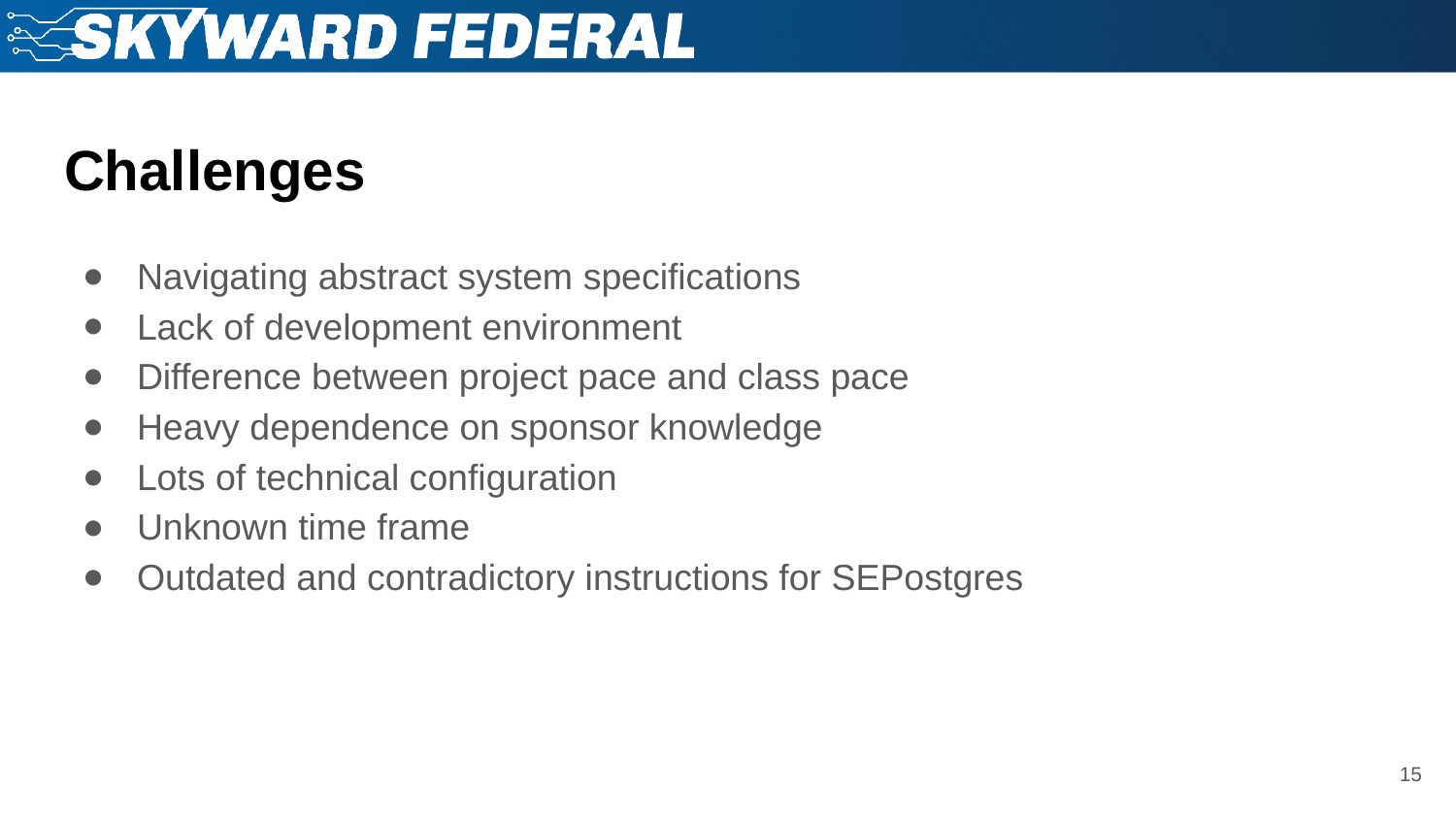

# Challenges
Navigating abstract system specifications
Lack of development environment
Difference between project pace and class pace
Heavy dependence on sponsor knowledge
Lots of technical configuration
Unknown time frame
Outdated and contradictory instructions for SEPostgres
15